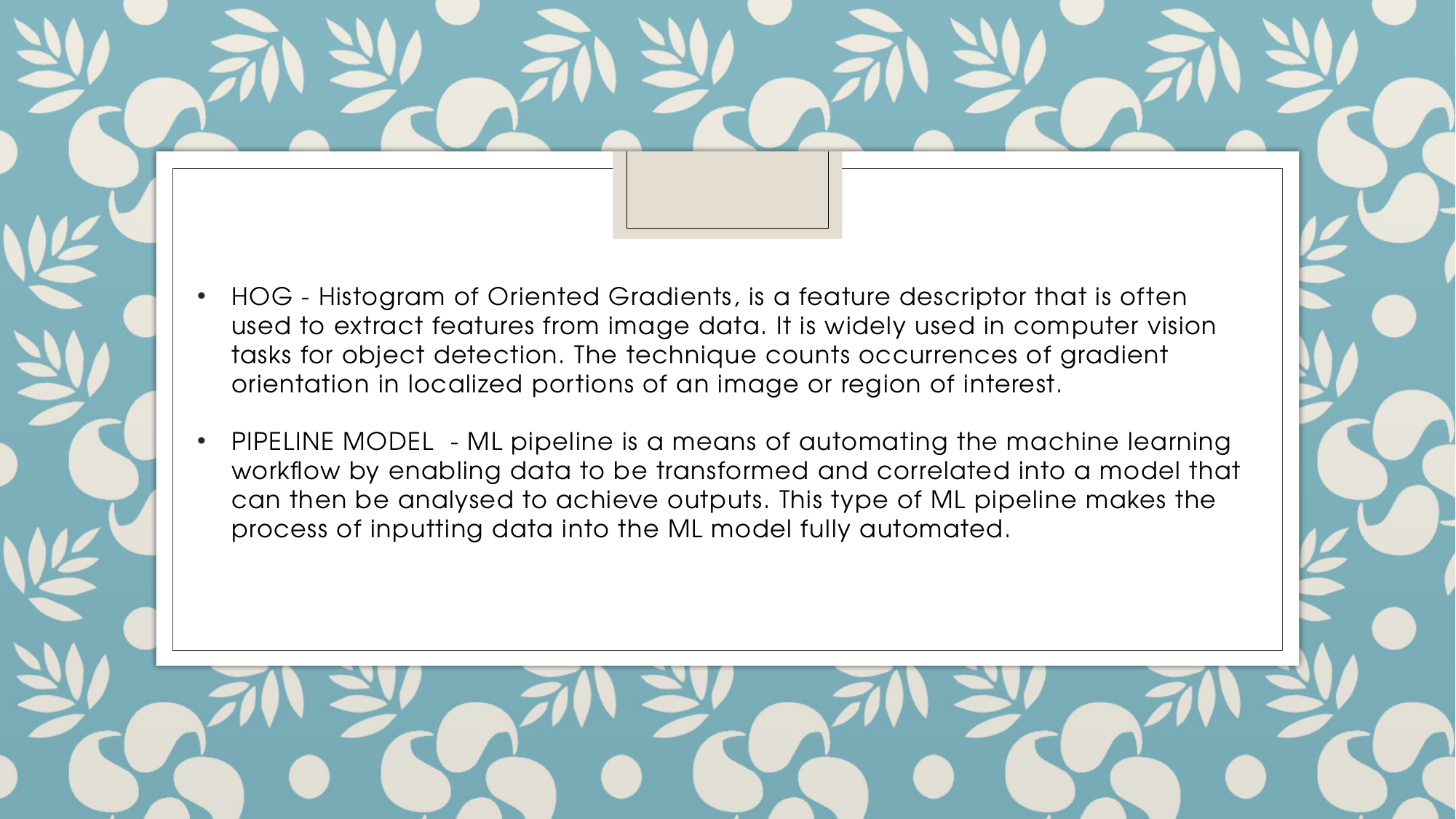

HOG - Histogram of Oriented Gradients, is a feature descriptor that is often used to extract features from image data. It is widely used in computer vision tasks for object detection. The technique counts occurrences of gradient orientation in localized portions of an image or region of interest.

PIPELINE MODEL  - ML pipeline is a means of automating the machine learning workflow by enabling data to be transformed and correlated into a model that can then be analysed to achieve outputs. This type of ML pipeline makes the process of inputting data into the ML model fully automated.